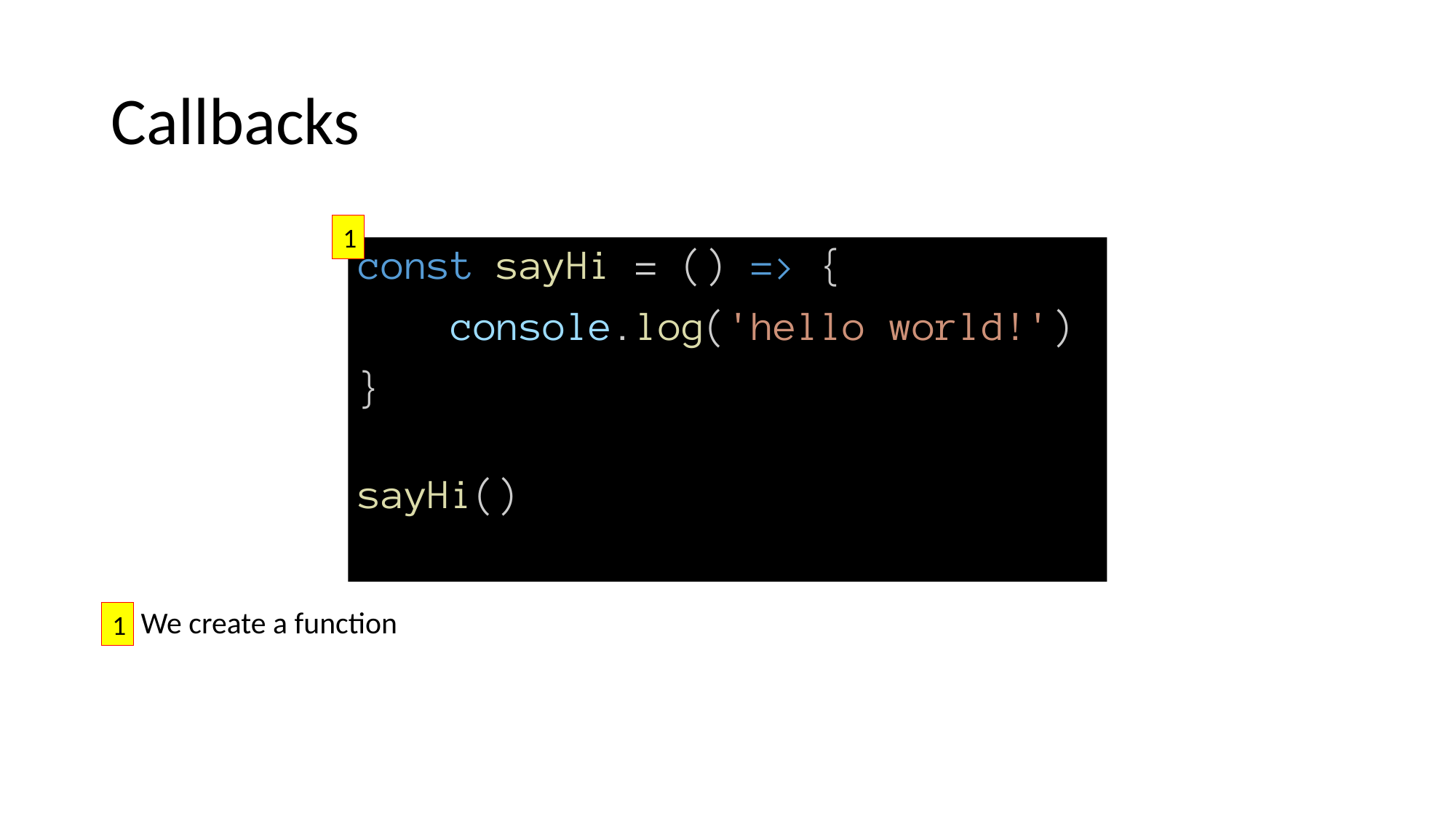

# Callbacks
1
const sayHi = () => {
    console.log('hello world!')
}
sayHi()

1. We create a function

1